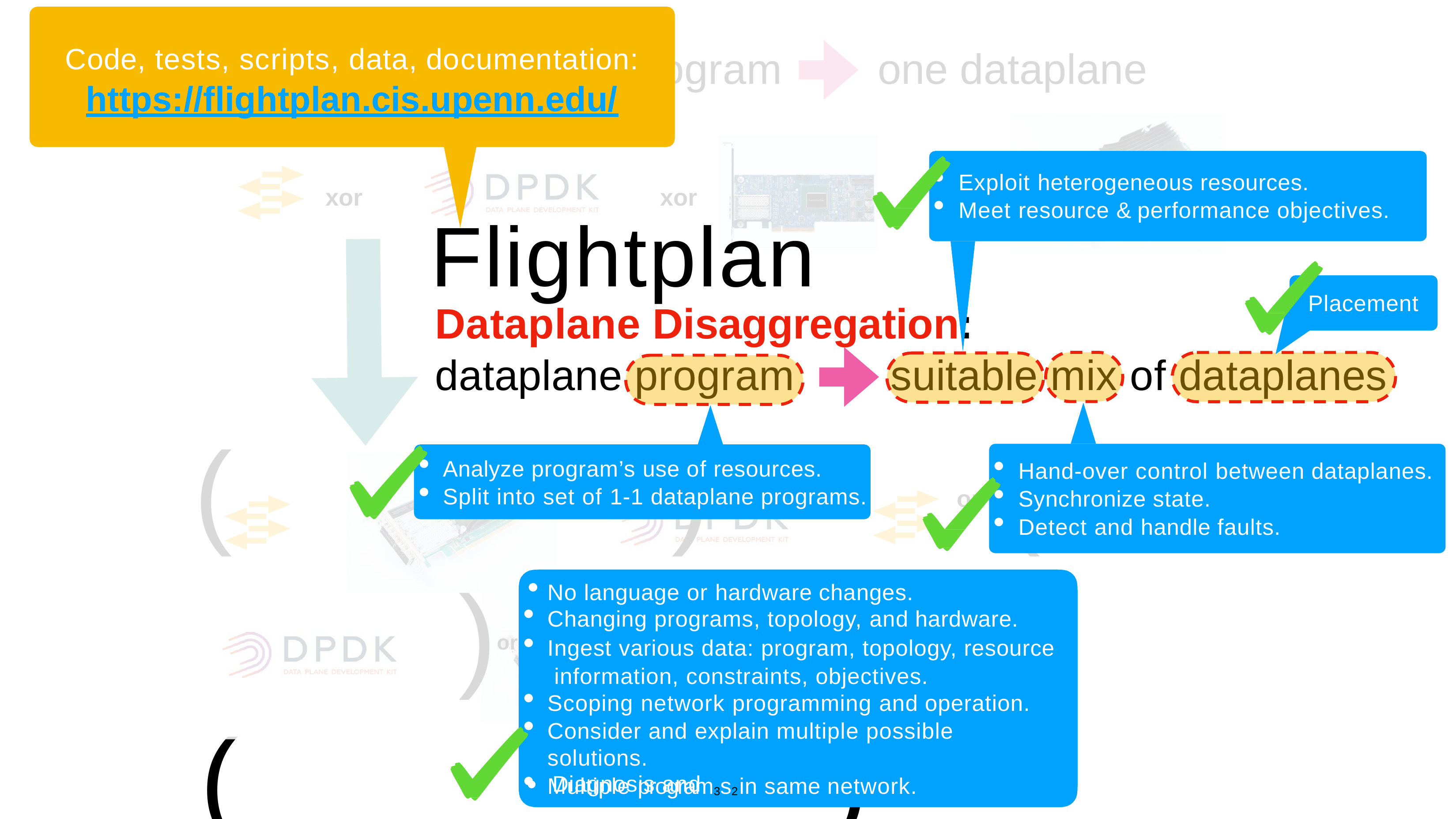

Code, tests, scripts, data, documentation:
https://flightplan.cis.upenn.edu/

Current paradigm: dataplane program	one dataplane

xor	xor	xor

(	and	) or	or	(	and	)or
(	and	)or

Exploit heterogeneous resources.

Meet resource & performance objectives.
Flightplan

Placement
Dataplane Disaggregation:
dataplane program	suitable mix of dataplanes

Analyze program’s use of resources.
Split into set of 1-1 dataplane programs.
Hand-over control between dataplanes.

Synchronize state.
Detect and handle faults.

No language or hardware changes.
Changing programs, topology, and hardware.
Ingest various data: program, topology, resource  information, constraints, objectives.
Scoping network programming and operation.
Consider and explain multiple possible solutions.
Multiple program3s2 in same network.

• Diagnosis and debugging.